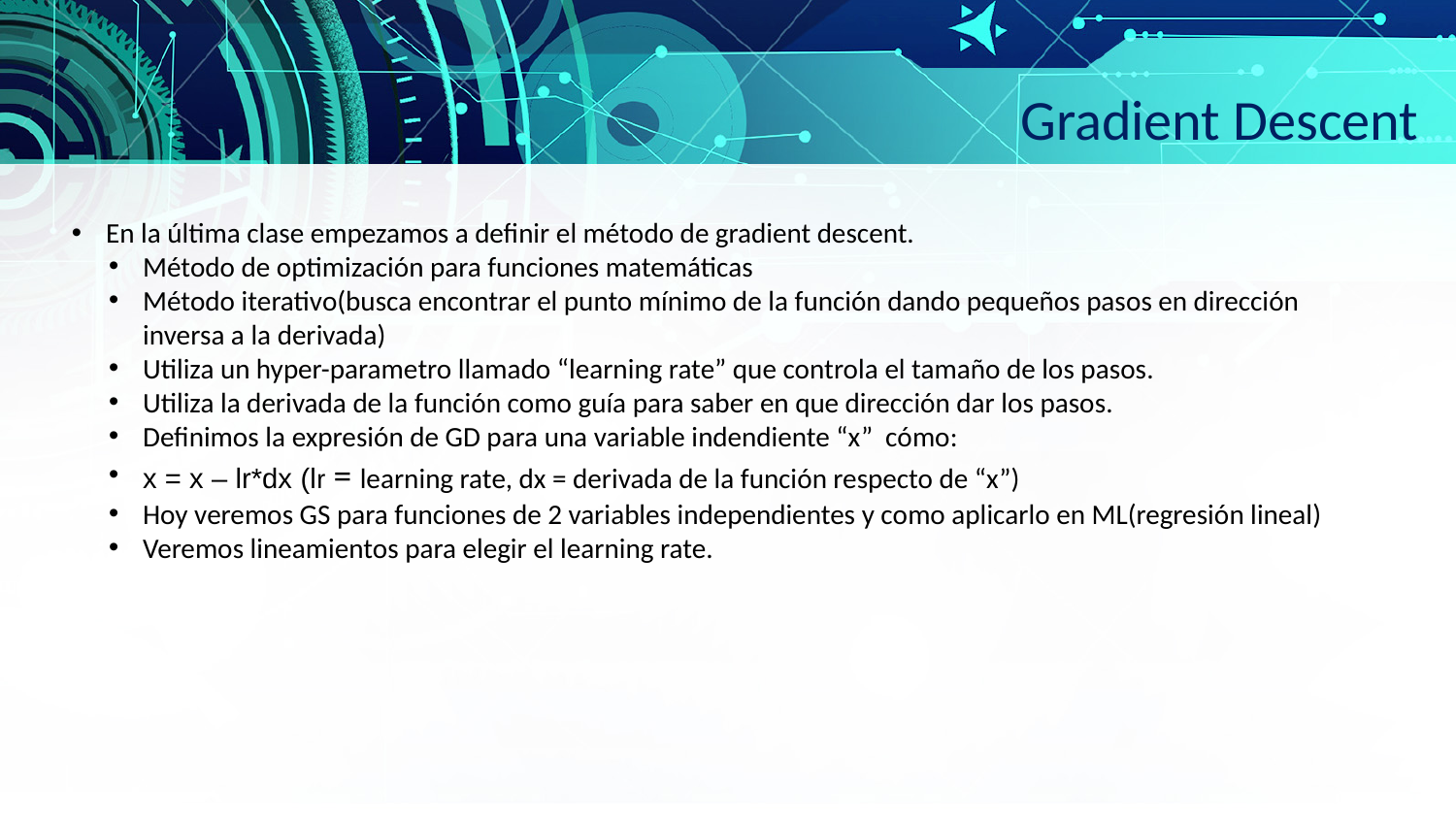

Gradient Descent
En la última clase empezamos a definir el método de gradient descent.
Método de optimización para funciones matemáticas
Método iterativo(busca encontrar el punto mínimo de la función dando pequeños pasos en dirección inversa a la derivada)
Utiliza un hyper-parametro llamado “learning rate” que controla el tamaño de los pasos.
Utiliza la derivada de la función como guía para saber en que dirección dar los pasos.
Definimos la expresión de GD para una variable indendiente “x”  cómo:
x = x – lr*dx (lr = learning rate, dx = derivada de la función respecto de “x”)
Hoy veremos GS para funciones de 2 variables independientes y como aplicarlo en ML(regresión lineal)
Veremos lineamientos para elegir el learning rate.